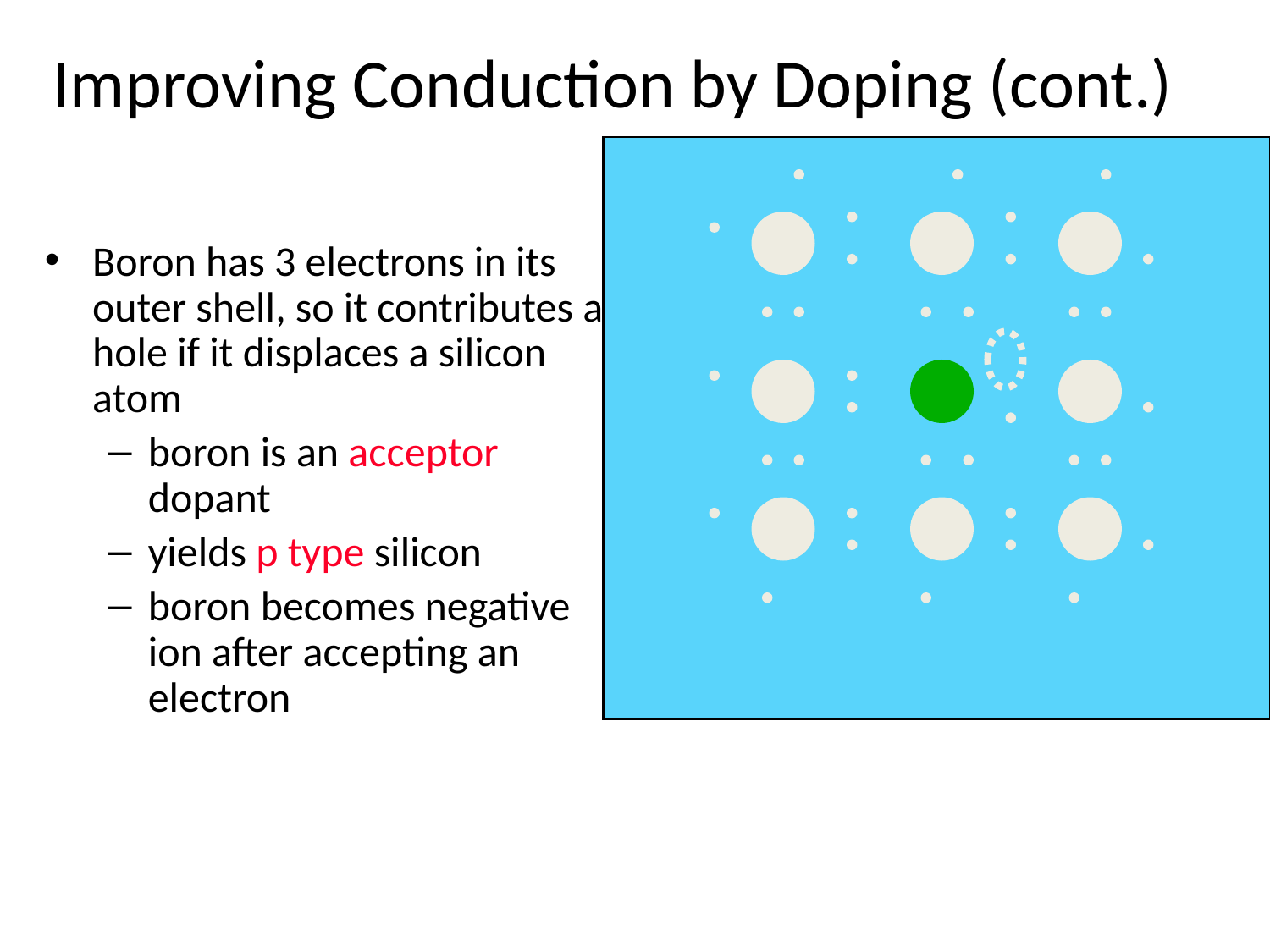

# Improving Conduction by Doping (cont.)

Boron has 3 electrons in its outer shell, so it contributes a hole if it displaces a silicon atom
boron is an acceptor dopant
yields p type silicon
boron becomes negative ion after accepting an electron